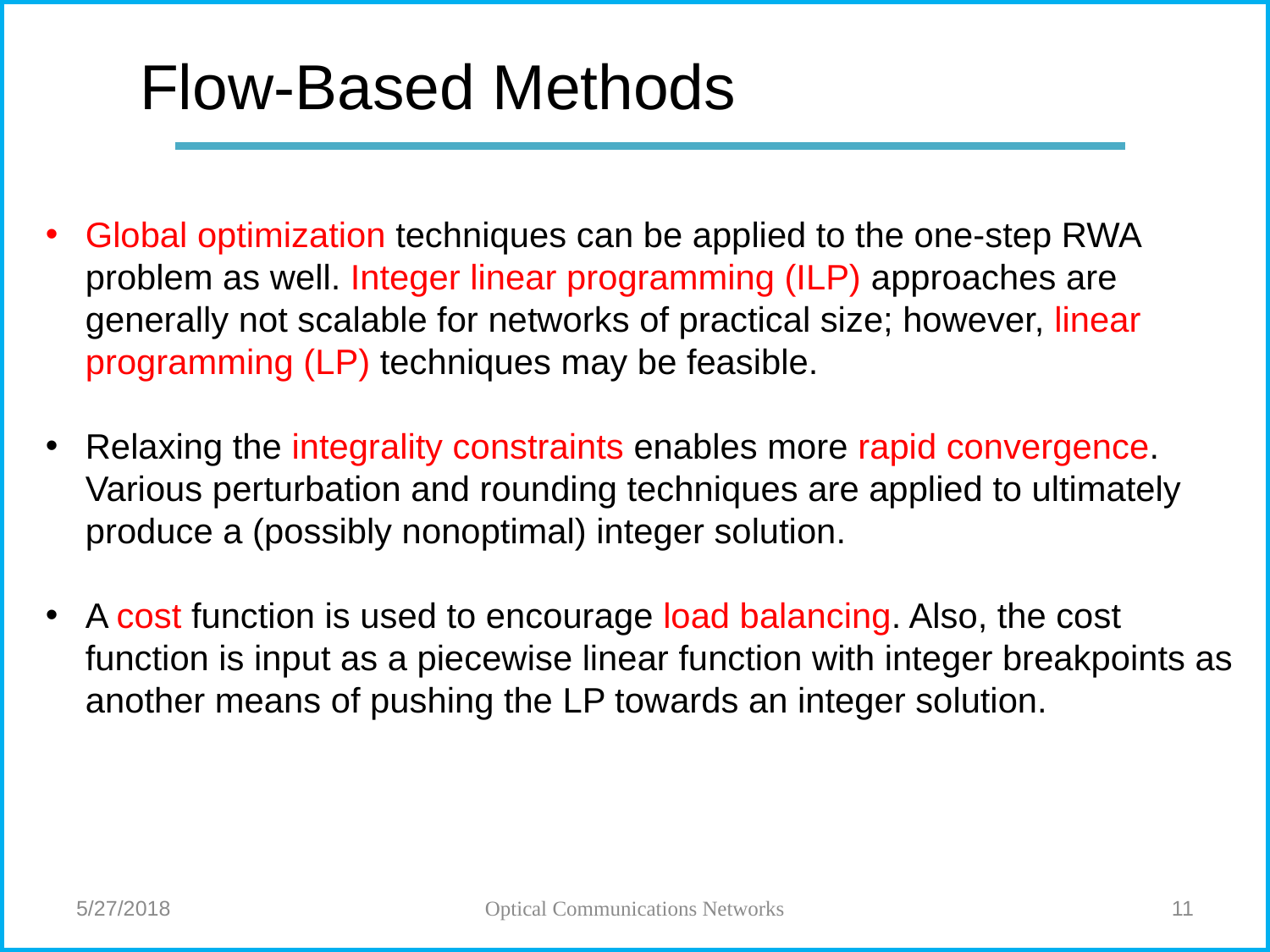

# Flow-Based Methods
Global optimization techniques can be applied to the one-step RWA    problem as well. Integer linear programming (ILP) approaches are        generally not scalable for networks of practical size; however, linear      programming (LP) techniques may be feasible.

Relaxing the integrality constraints enables more rapid convergence.     Various perturbation and rounding techniques are applied to ultimately produce a (possibly nonoptimal) integer solution.

A cost function is used to encourage load balancing. Also, the cost       function is input as a piecewise linear function with integer breakpoints as another means of pushing the LP towards an integer solution.
5/27/2018
Optical Communications Networks
11